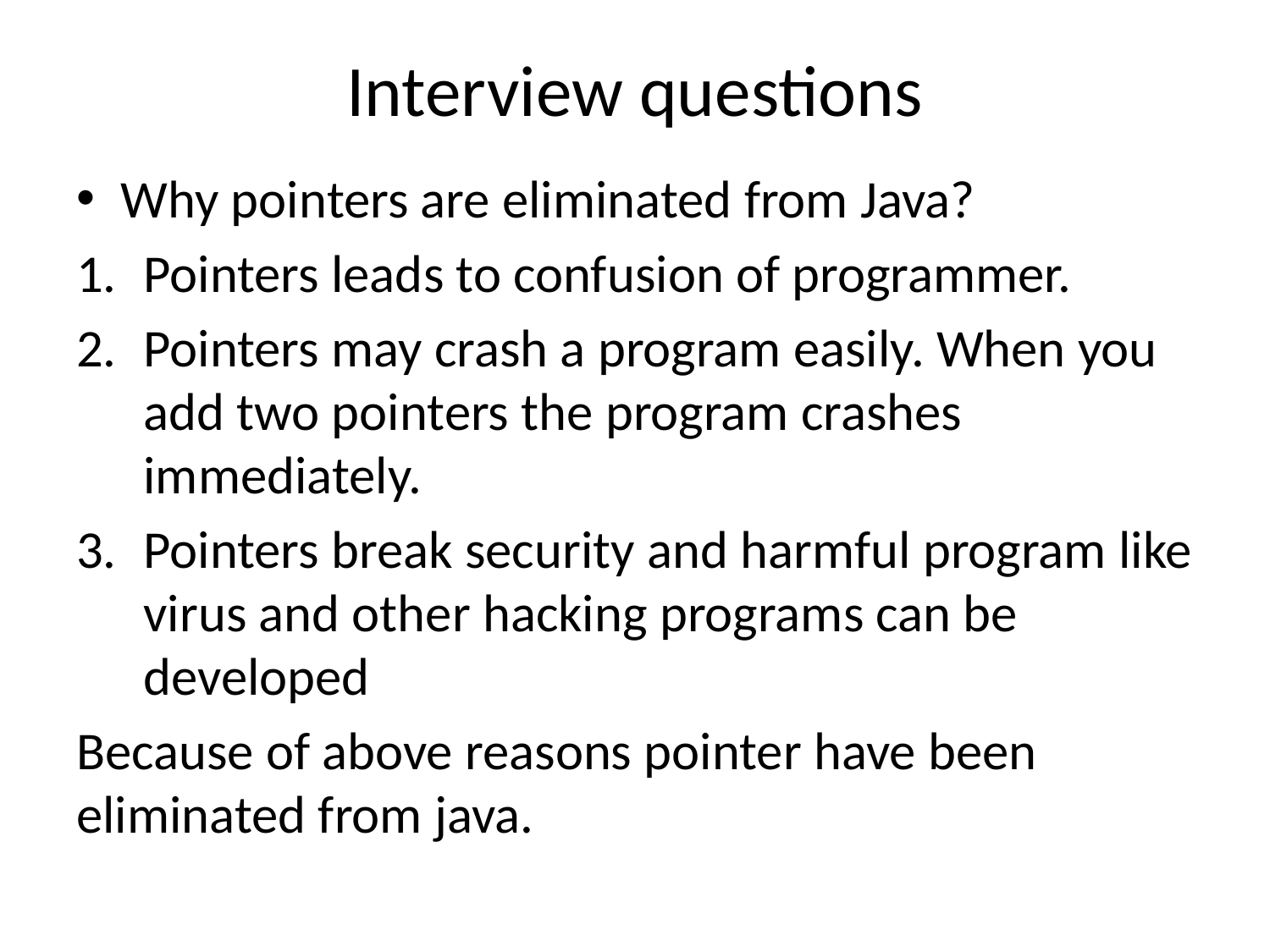

# Interview questions
Why pointers are eliminated from Java?
Pointers leads to confusion of programmer.
Pointers may crash a program easily. When you add two pointers the program crashes immediately.
Pointers break security and harmful program like virus and other hacking programs can be developed
Because of above reasons pointer have been eliminated from java.